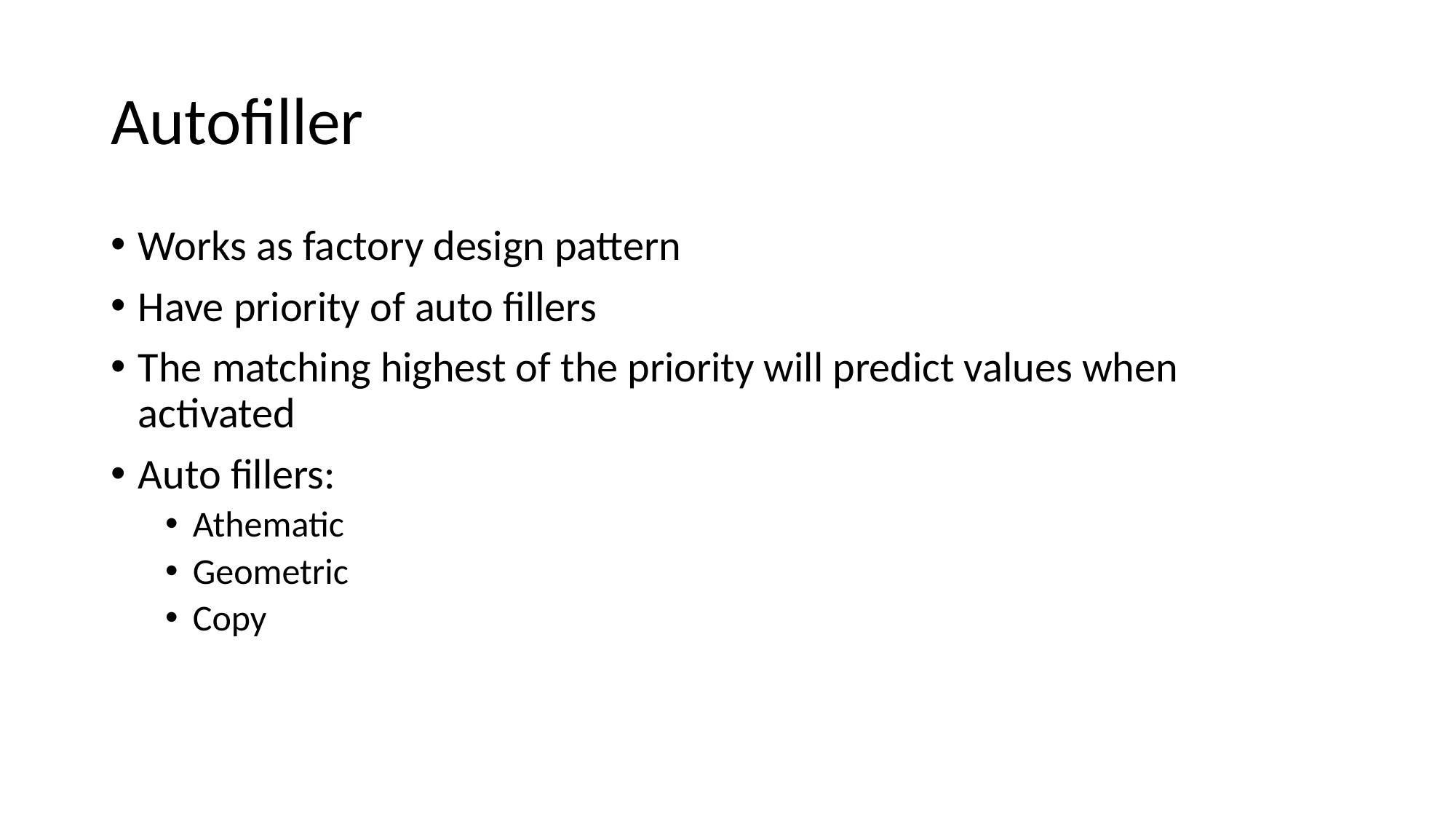

# Autofiller
Works as factory design pattern
Have priority of auto fillers
The matching highest of the priority will predict values when activated
Auto fillers:
Athematic
Geometric
Copy